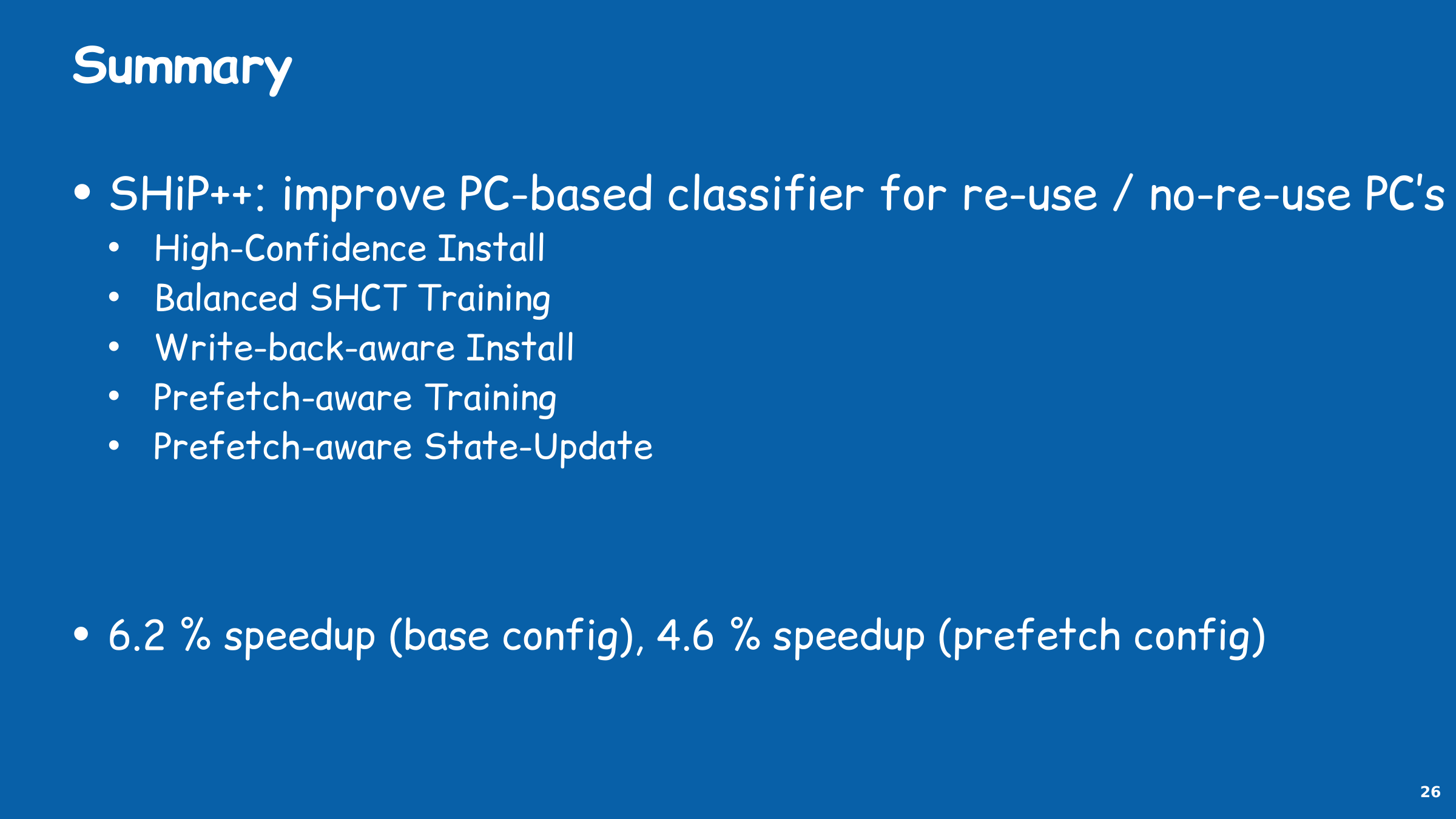

# Summary
SHiP++: improve PC-based classifier for re-use / no-re-use PC’s
High-Confidence Install
Balanced SHCT Training
Write-back-aware Install
Prefetch-aware Training
Prefetch-aware State-Update

6.2 % speedup (base config), 4.6 % speedup (prefetch config)
26